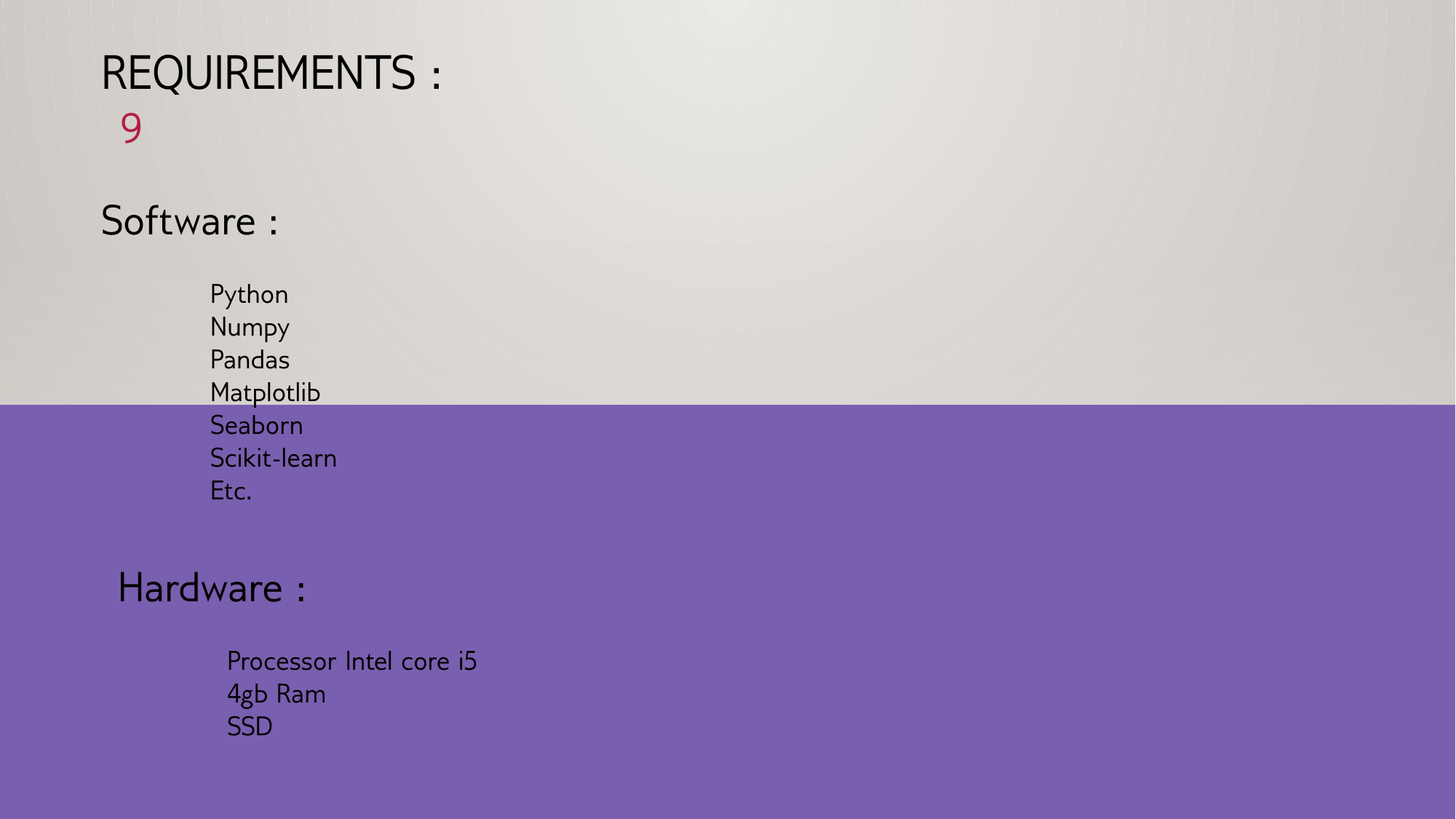

# Requirements :
9
Software :

	Python
	Numpy
	Pandas
	Matplotlib
	Seaborn
	Scikit-learn
	Etc.
Hardware :

	Processor Intel core i5
	4gb Ram
	SSD